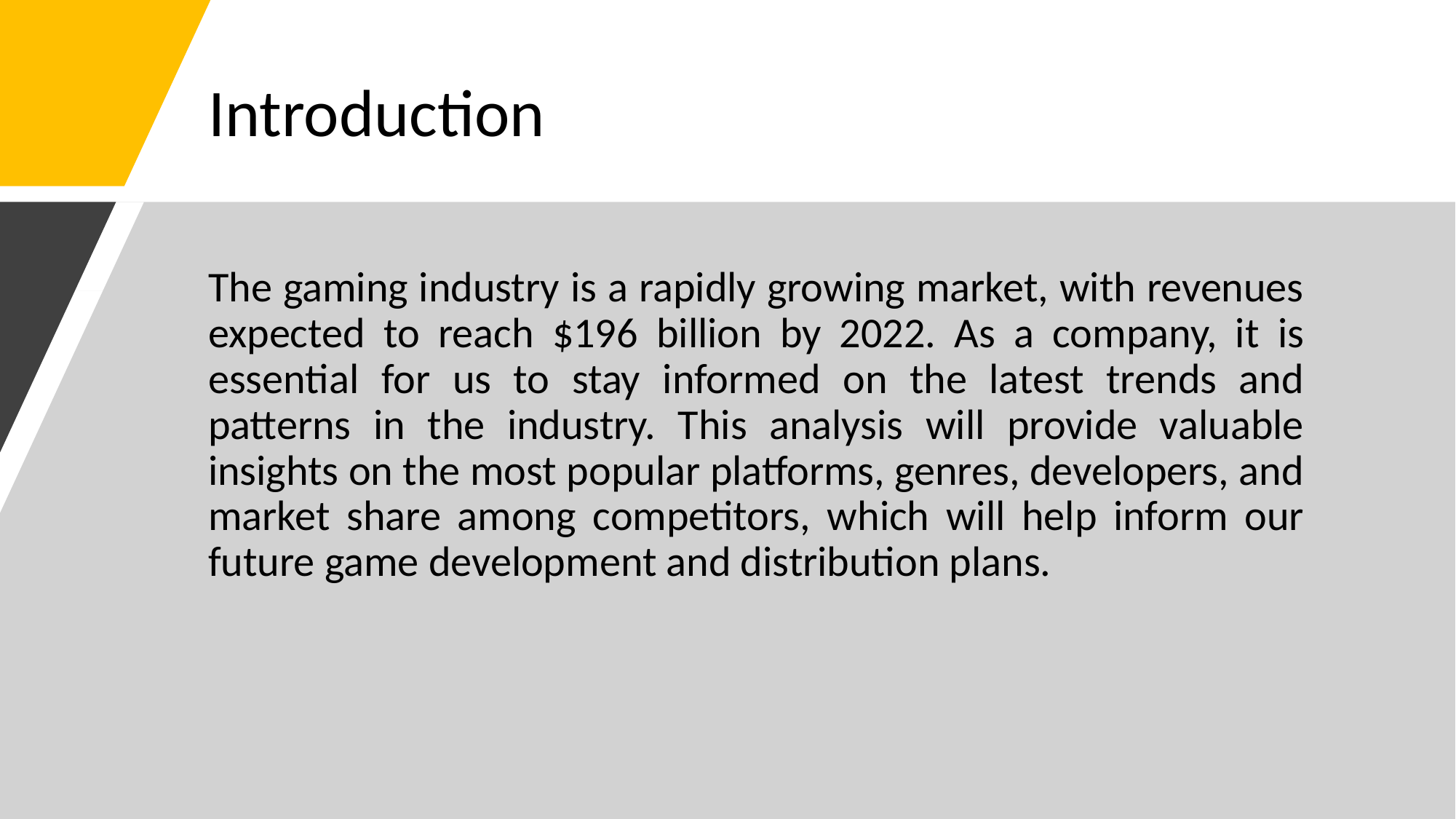

# Introduction

The gaming industry is a rapidly growing market, with revenues expected to reach $196 billion by 2022. As a company, it is essential for us to stay informed on the latest trends and patterns in the industry. This analysis will provide valuable insights on the most popular platforms, genres, developers, and market share among competitors, which will help inform our future game development and distribution plans.